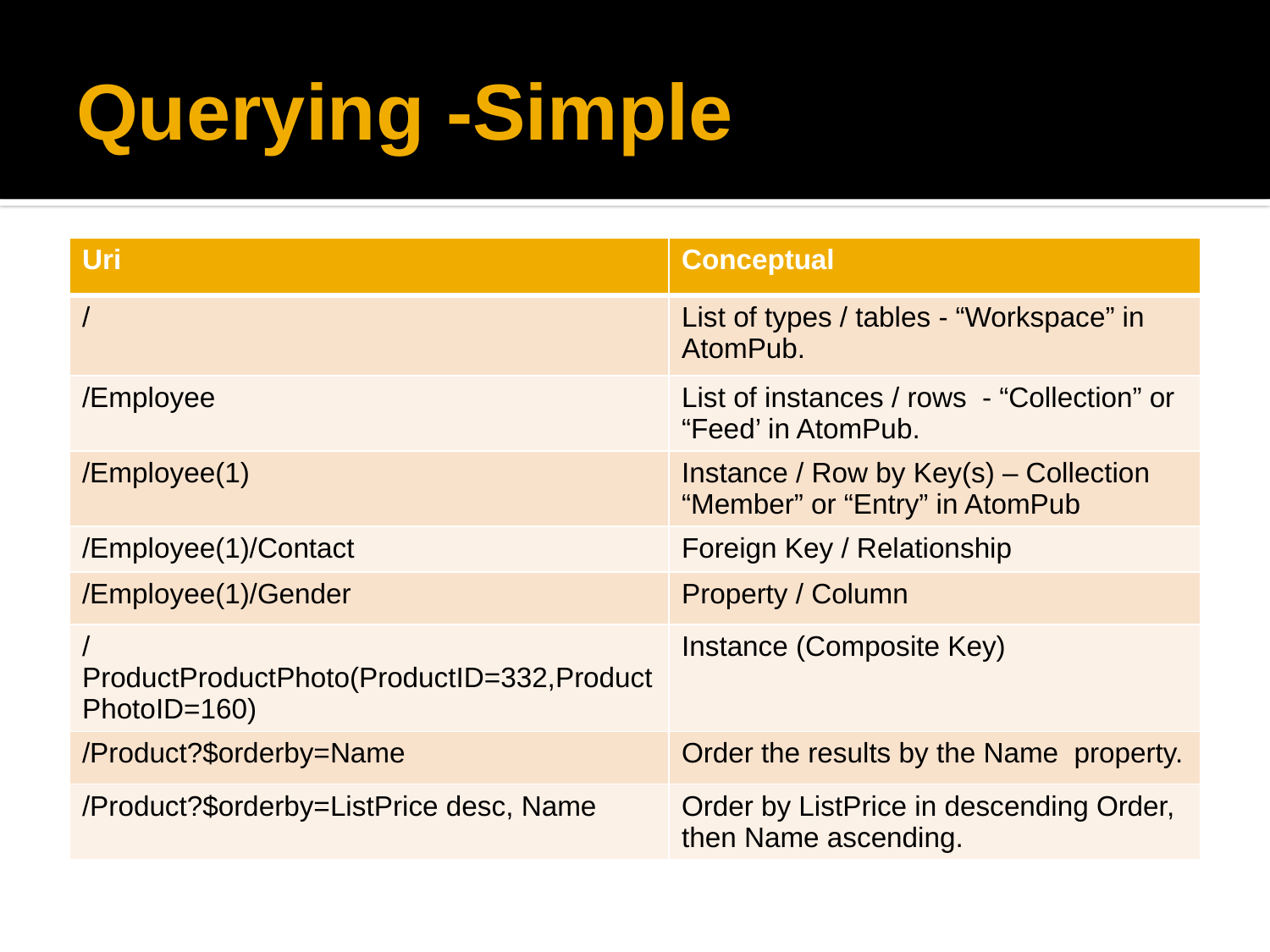

# Querying -Simple
| Uri | Conceptual |
| --- | --- |
| / | List of types / tables - “Workspace” in AtomPub. |
| /Employee | List of instances / rows - “Collection” or “Feed’ in AtomPub. |
| /Employee(1) | Instance / Row by Key(s) – Collection “Member” or “Entry” in AtomPub |
| /Employee(1)/Contact | Foreign Key / Relationship |
| /Employee(1)/Gender | Property / Column |
| /ProductProductPhoto(ProductID=332,ProductPhotoID=160) | Instance (Composite Key) |
| /Product?$orderby=Name | Order the results by the Name property. |
| /Product?$orderby=ListPrice desc, Name | Order by ListPrice in descending Order, then Name ascending. |